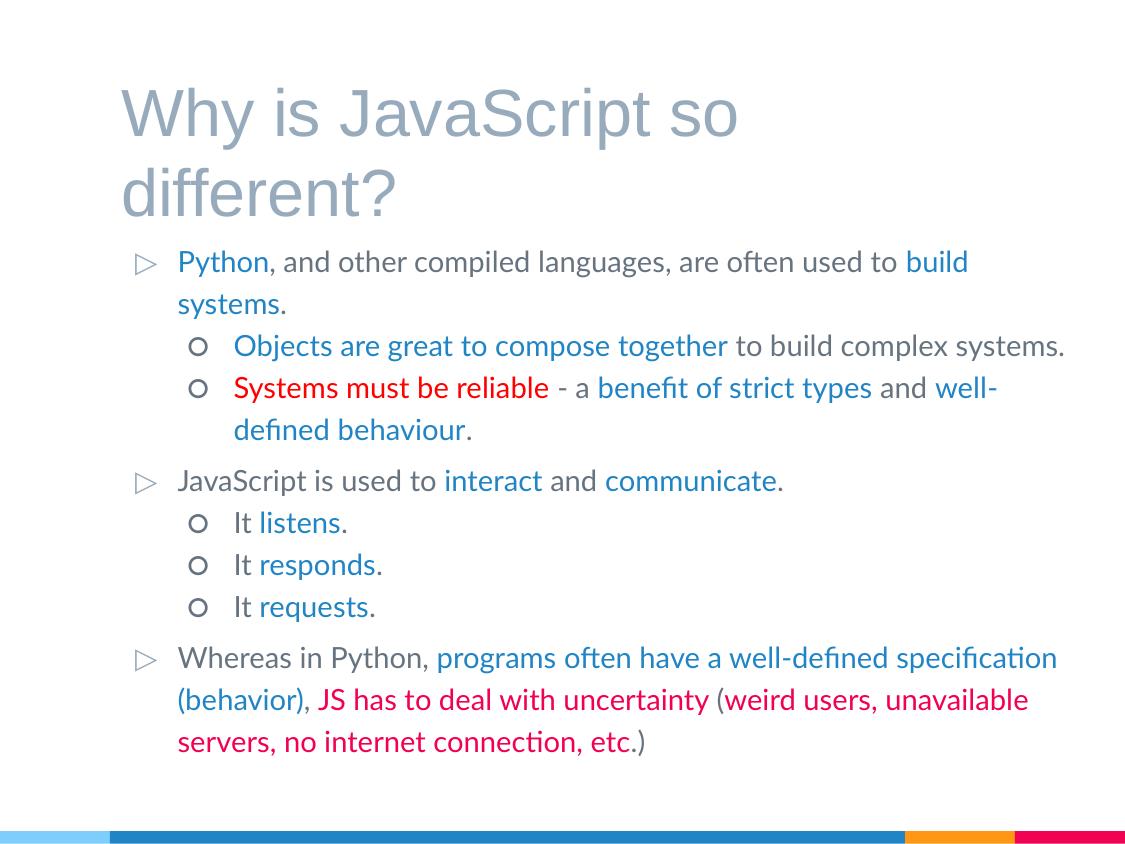

# Why is JavaScript so different?
Python, and other compiled languages, are often used to build systems.
Objects are great to compose together to build complex systems.
Systems must be reliable - a benefit of strict types and well-defined behaviour.
JavaScript is used to interact and communicate.
It listens.
It responds.
It requests.
Whereas in Python, programs often have a well-defined specification (behavior), JS has to deal with uncertainty (weird users, unavailable servers, no internet connection, etc.)